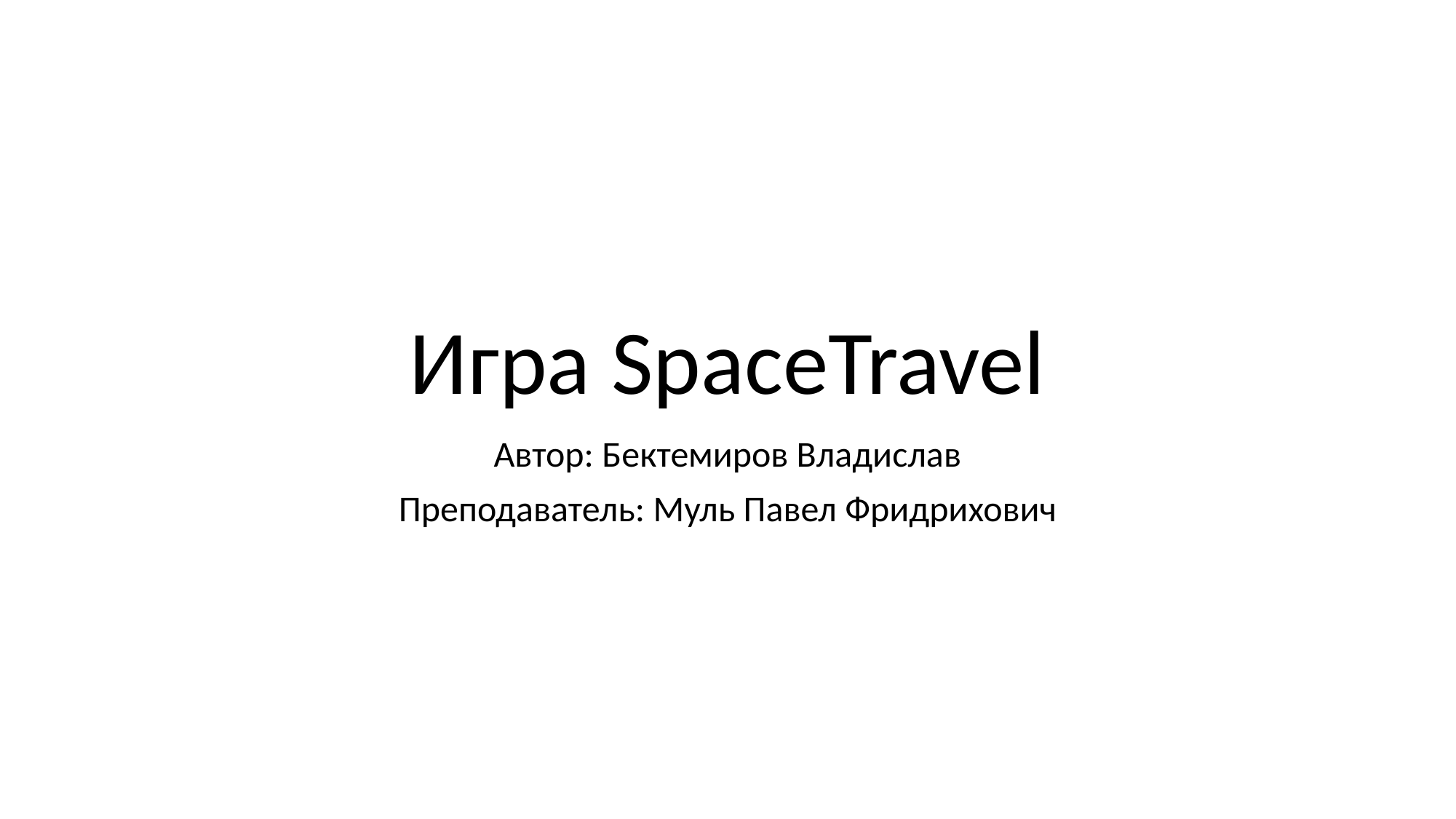

# Игра SpaceTravel
Автор: Бектемиров Владислав
Преподаватель: Муль Павел Фридрихович